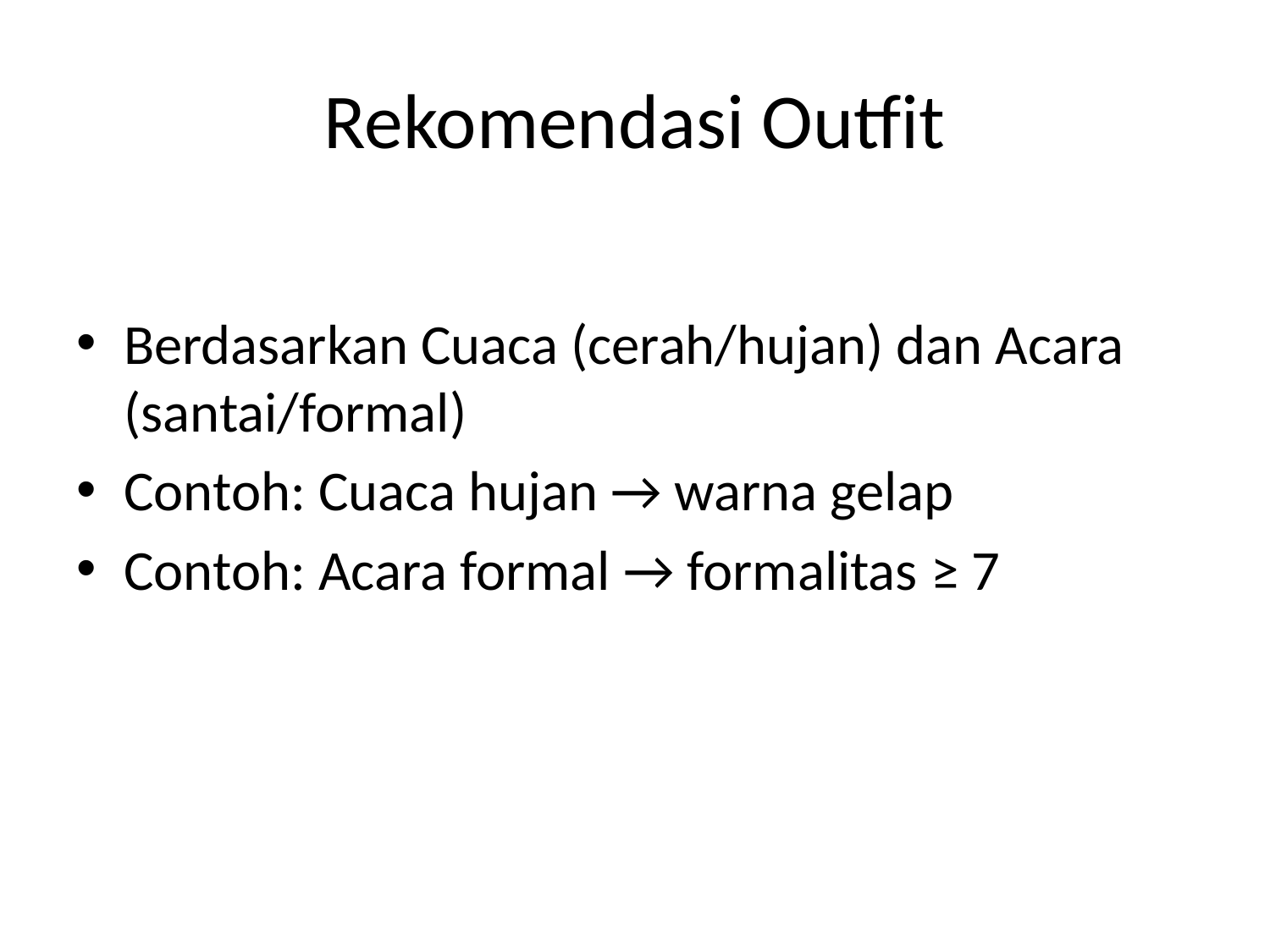

# Rekomendasi Outfit

Berdasarkan Cuaca (cerah/hujan) dan Acara (santai/formal)
Contoh: Cuaca hujan → warna gelap
Contoh: Acara formal → formalitas ≥ 7